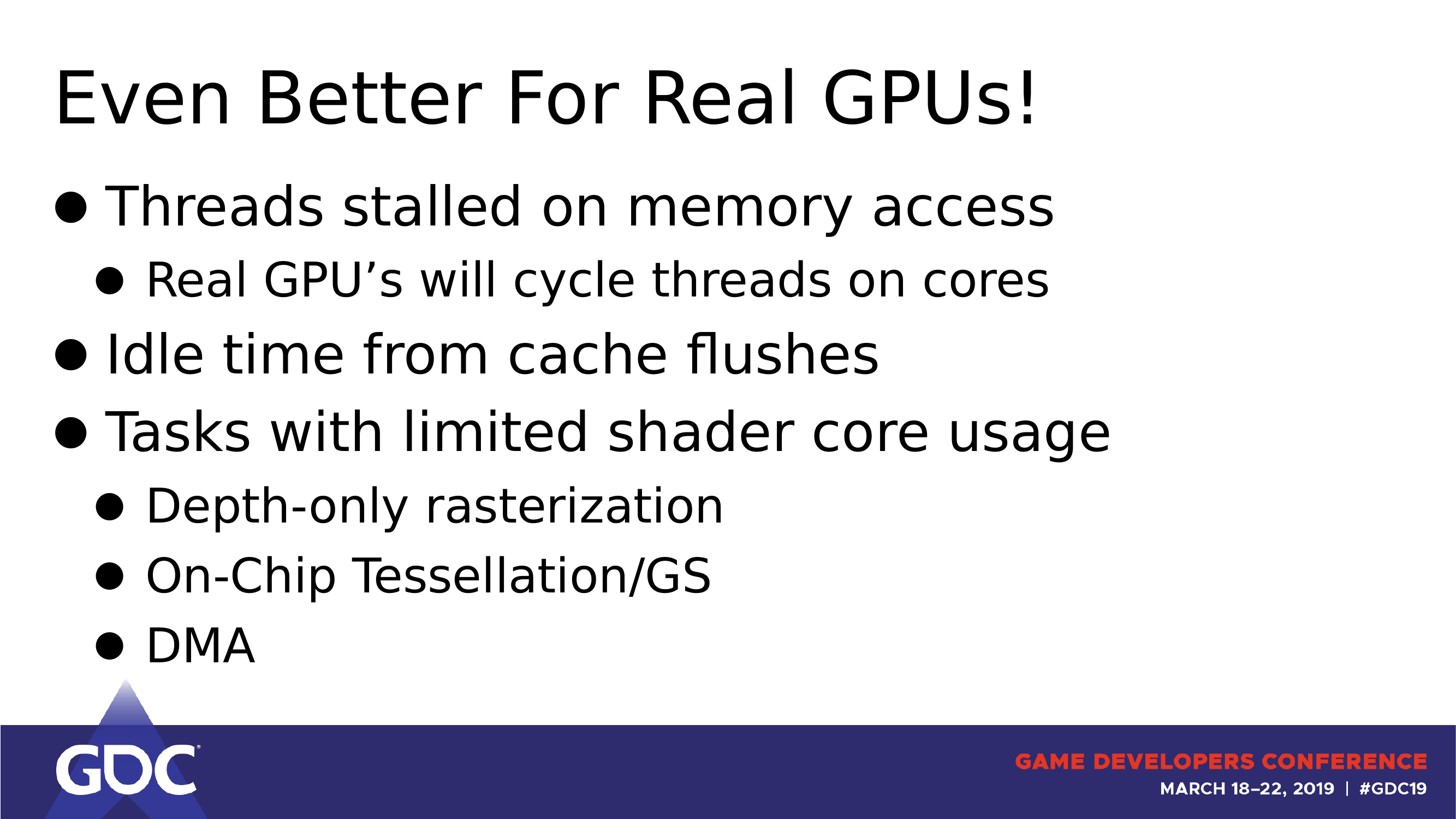

# Even Better For Real GPUs!
Threads stalled on memory access
Real GPU’s will cycle threads on cores
Idle time from cache flushes
Tasks with limited shader core usage
Depth-only rasterization
On-Chip Tessellation/GS
DMA